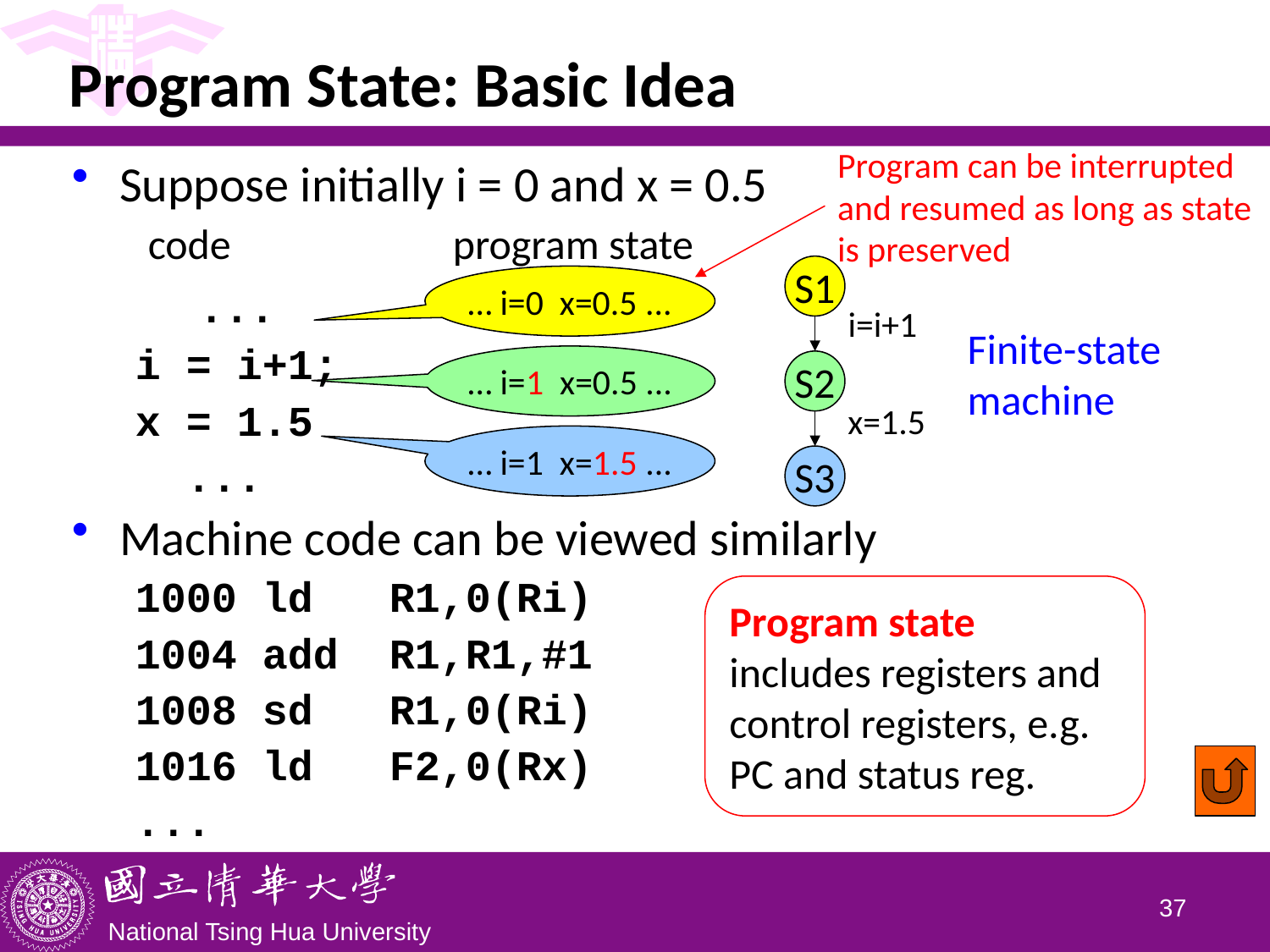

# Program State: Basic Idea
Program can be interrupted and resumed as long as state is preserved
Suppose initially i = 0 and x = 0.5
        code		program state
	...
i = i+1;
x = 1.5
  ...
Machine code can be viewed similarly
1000	ld	R1,0(Ri)
1004	add	R1,R1,#1
1008	sd	R1,0(Ri)
1016	ld	F2,0(Rx)
...
S1
… i=0  x=0.5 ...
i=i+1
Finite-state machine
… i=1  x=0.5 ...
S2
x=1.5
… i=1  x=1.5 ...
S3
Program state includes registers and control registers, e.g. PC and status reg.

37